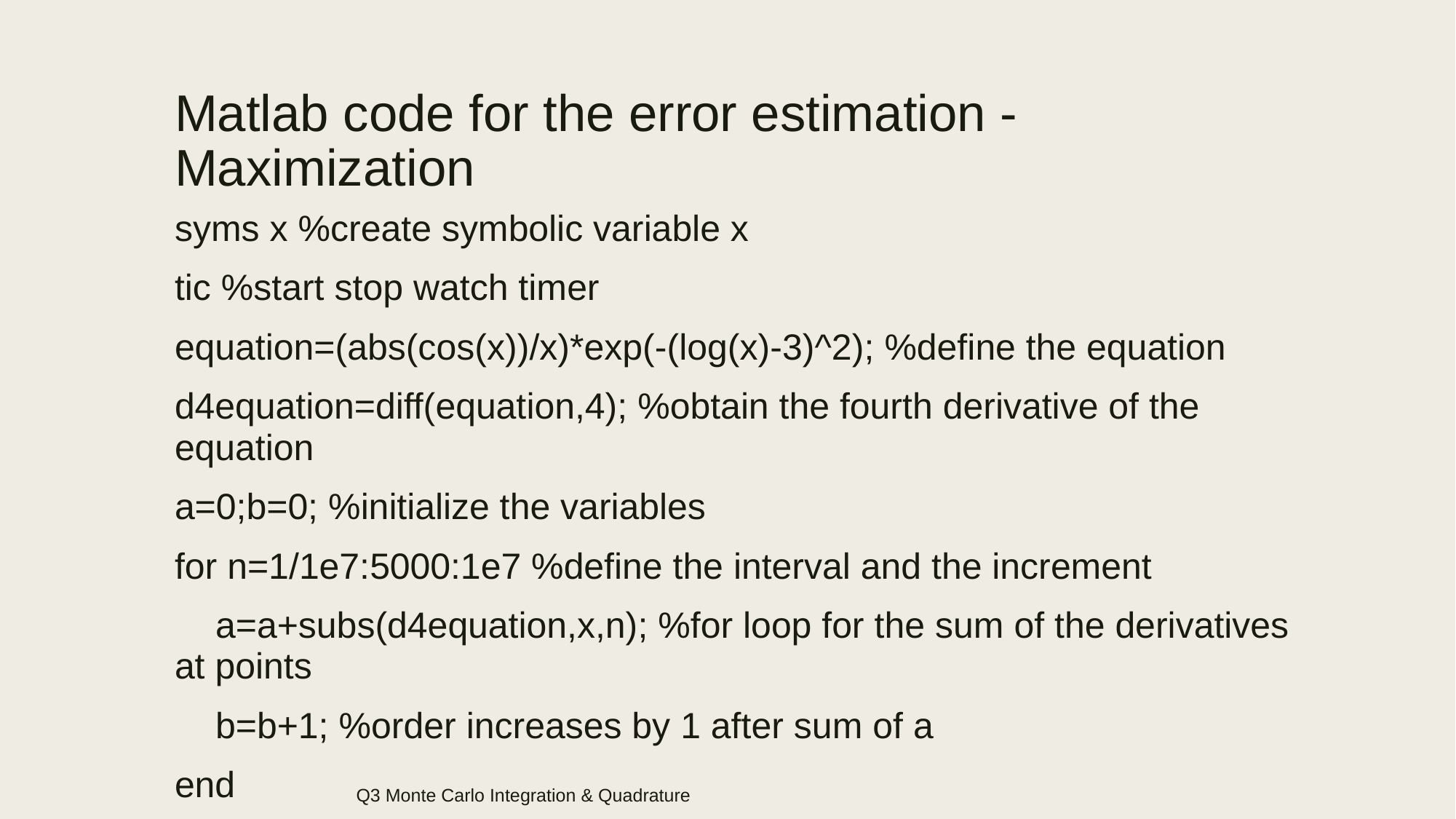

# Matlab code for the error estimation - Maximization
syms x %create symbolic variable x
tic %start stop watch timer
equation=(abs(cos(x))/x)*exp(-(log(x)-3)^2); %define the equation
d4equation=diff(equation,4); %obtain the fourth derivative of the equation
a=0;b=0; %initialize the variables
for n=1/1e7:5000:1e7 %define the interval and the increment
    a=a+subs(d4equation,x,n); %for loop for the sum of the derivatives at points
    b=b+1; %order increases by 1 after sum of a
end
Q3 Monte Carlo Integration & Quadrature